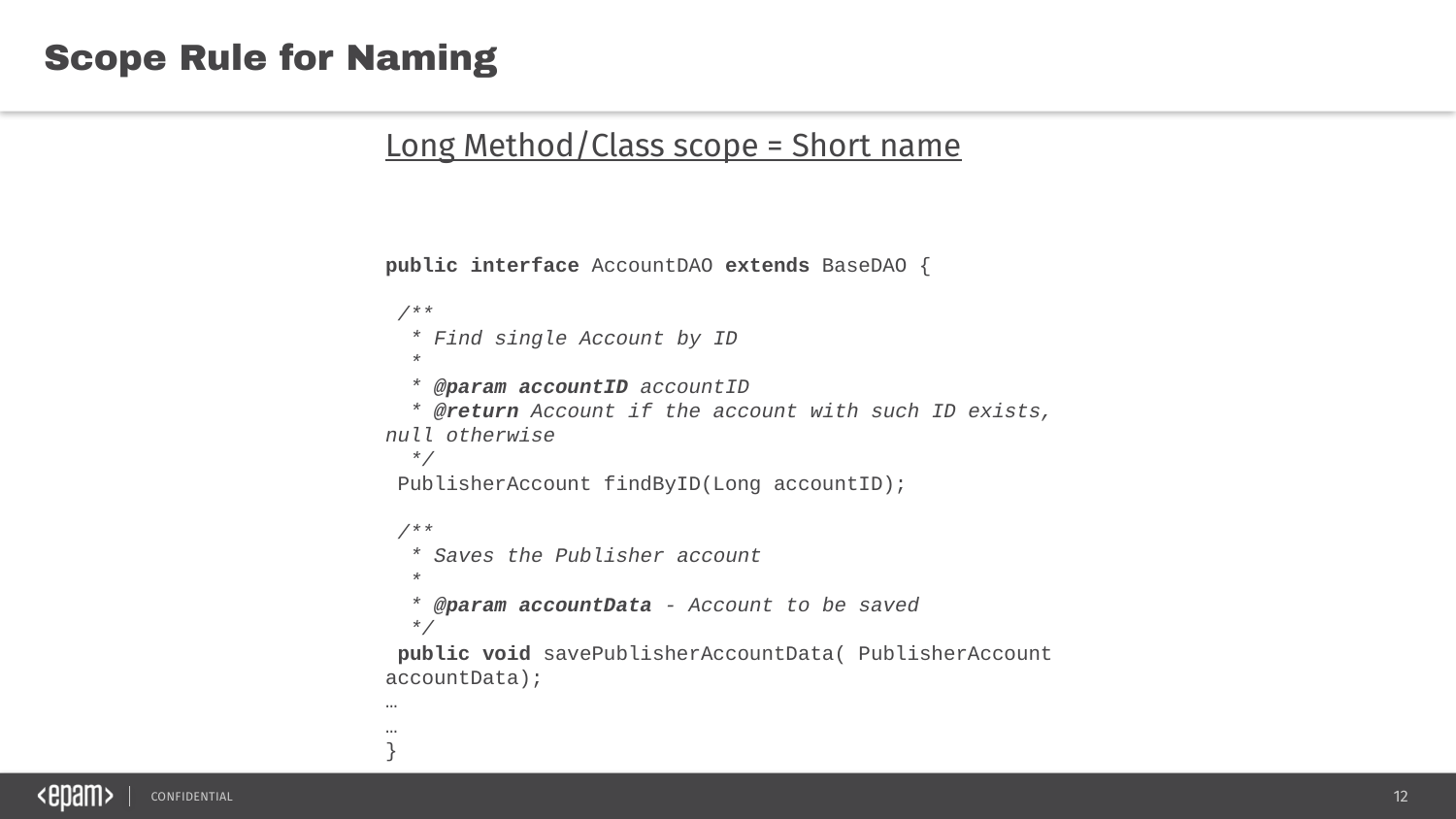

Scope Rule for Naming
Long Method/Class scope = Short name
public interface AccountDAO extends BaseDAO {
 /**
  * Find single Account by ID
  *
  * @param accountID accountID
  * @return Account if the account with such ID exists, null otherwise
  */
 PublisherAccount findByID(Long accountID);
 /**
  * Saves the Publisher account
  *
  * @param accountData - Account to be saved
  */
 public void savePublisherAccountData( PublisherAccount accountData);
…
…
}